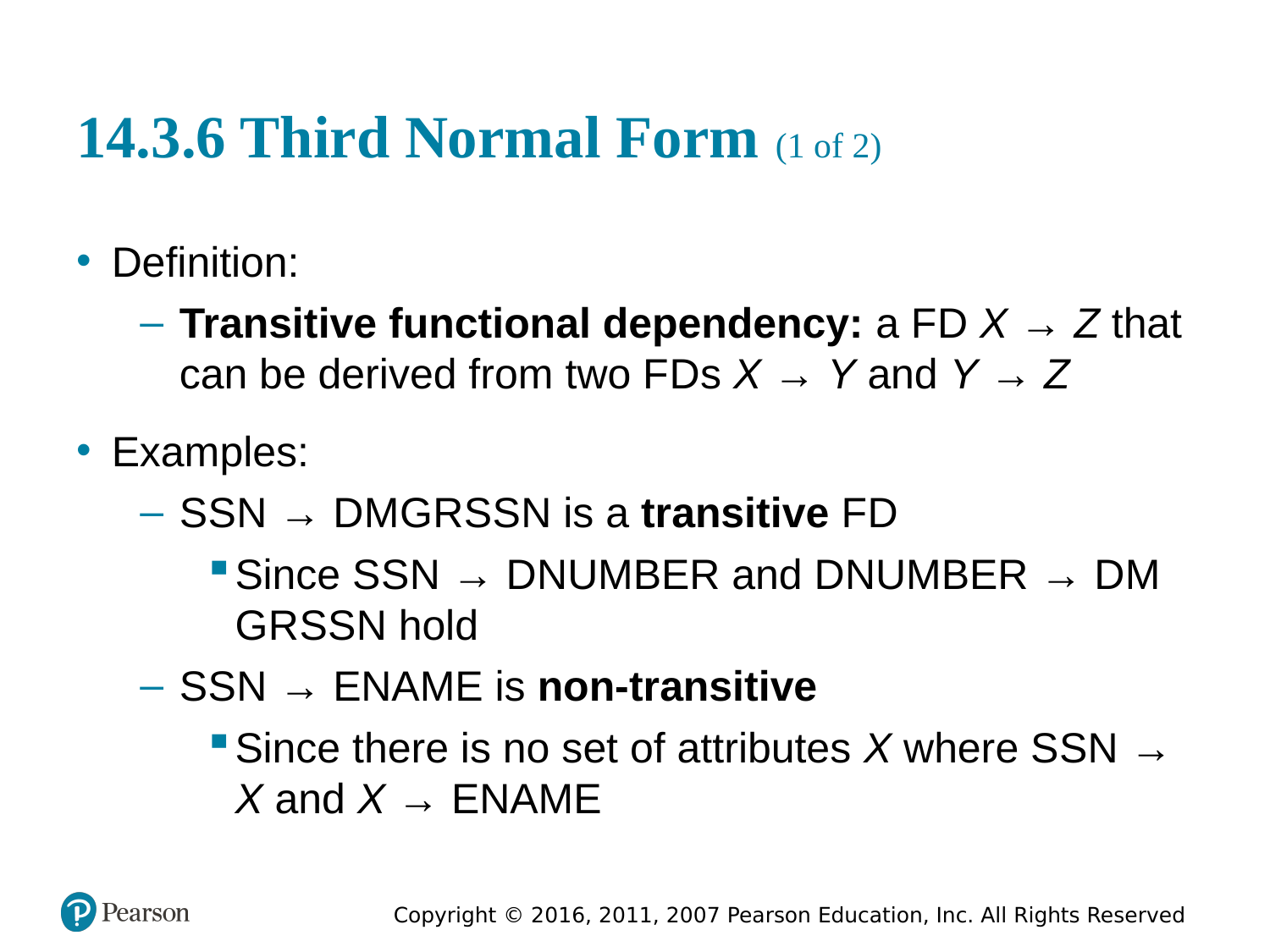

# 14.3.6 Third Normal Form (1 of 2)
Definition:
Transitive functional dependency: a F D X → Z that can be derived from two F D s X → Y and Y → Z
Examples:
S S N → D M G R S S N is a transitive F D
Since S S N → D NUMBER and D NUMBER → D M G R S S N hold
S S N → ENAME is non-transitive
Since there is no set of attributes X where S S N → X and X → ENAME